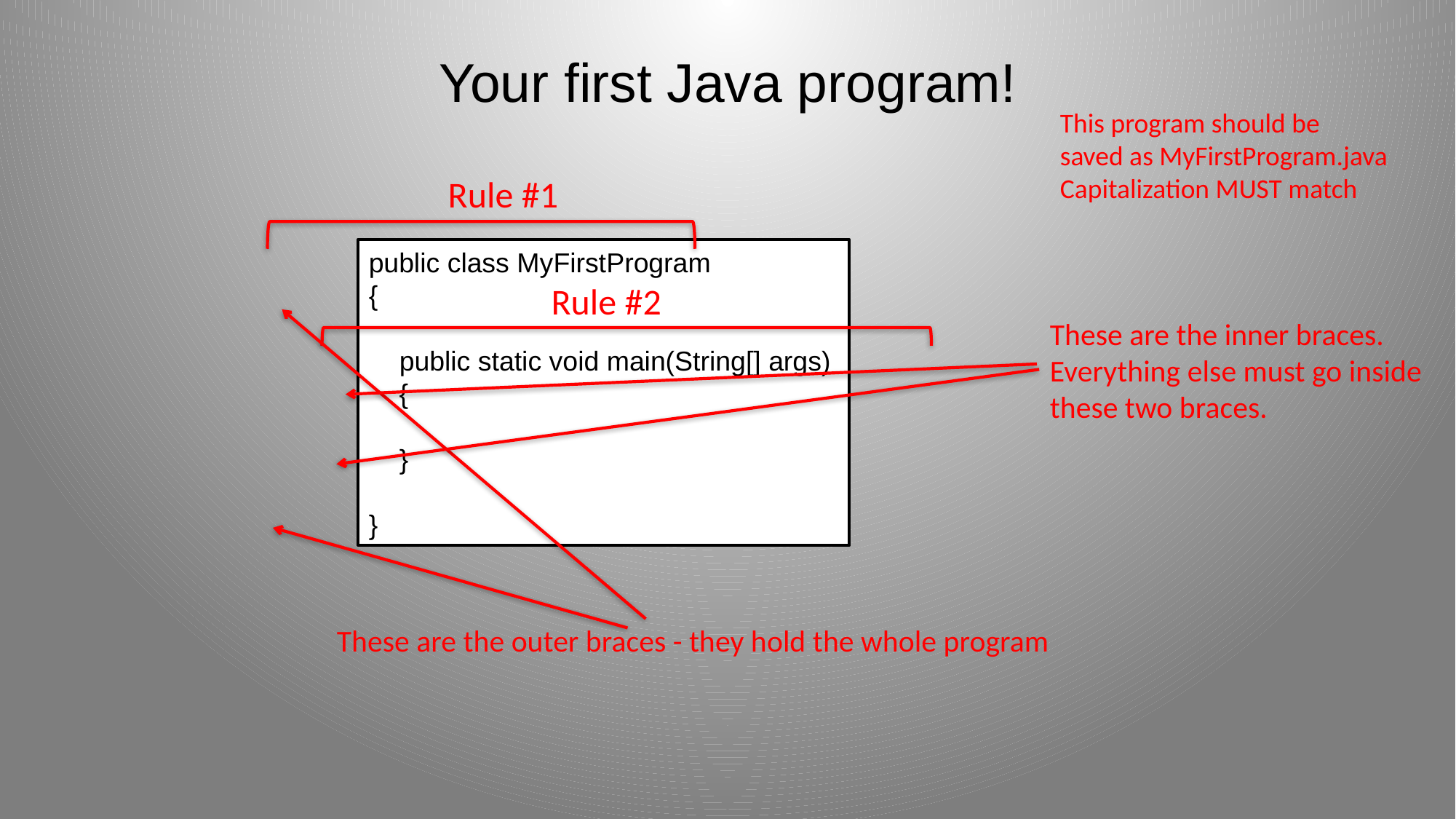

# Your first Java program!
This program should be
saved as MyFirstProgram.java
Capitalization MUST match
Rule #1
public class MyFirstProgram
{

    public static void main(String[] args)
    {

    }

}
Rule #2
These are the inner braces.
Everything else must go inside
these two braces.
These are the outer braces - they hold the whole program